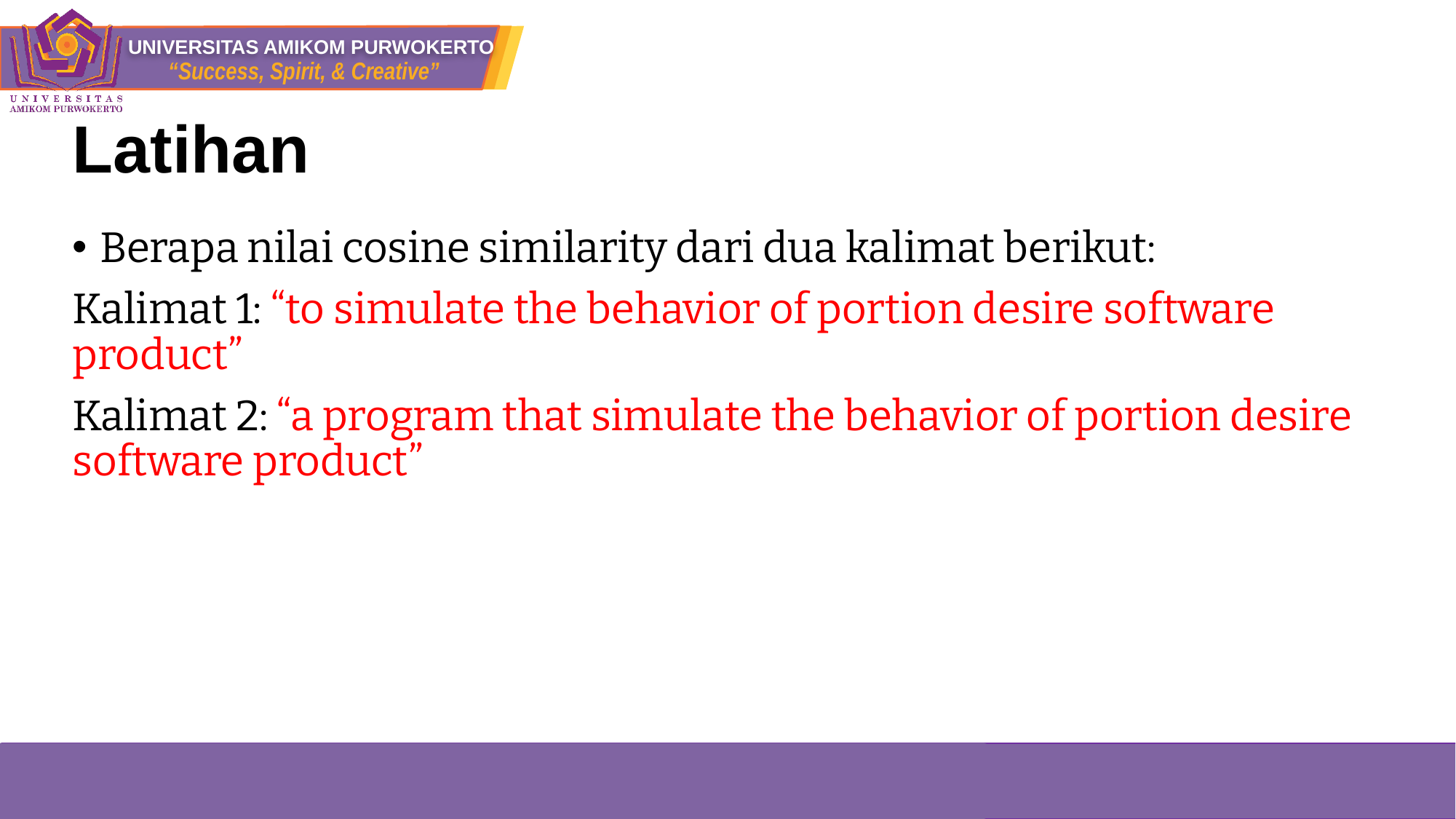

# Latihan
Berapa nilai cosine similarity dari dua kalimat berikut:
Kalimat 1: “to simulate the behavior of portion desire software product”
Kalimat 2: “a program that simulate the behavior of portion desire software product”